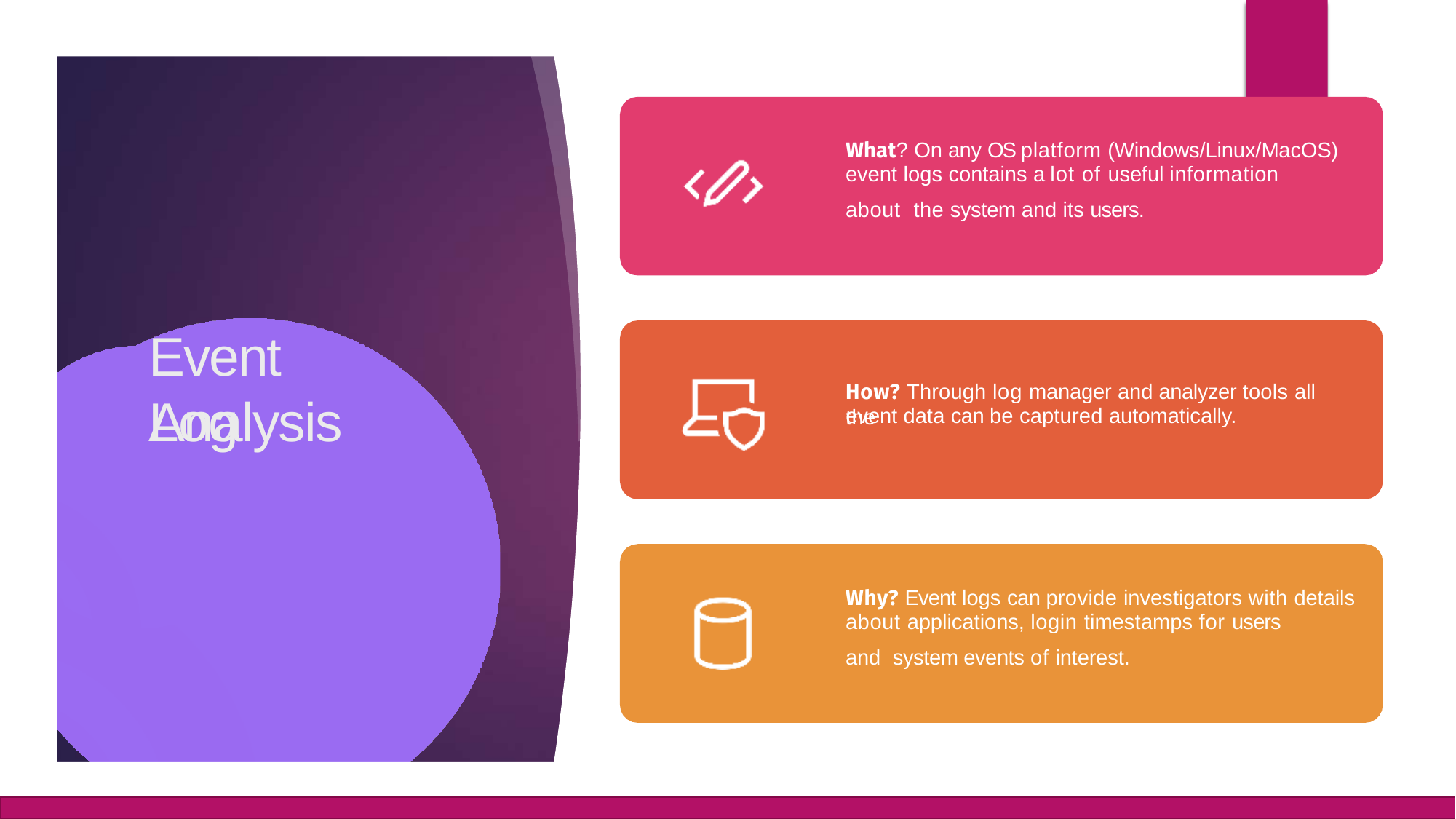

# What? On any OS platform (Windows/Linux/MacOS)
event logs contains a lot of useful information about  the system and its users.
Event Log

How? Through log manager and analyzer tools all the
Analysis
event data can be captured automatically.

Why? Event logs can provide investigators with details
about applications, login timestamps for users and  system events of interest.